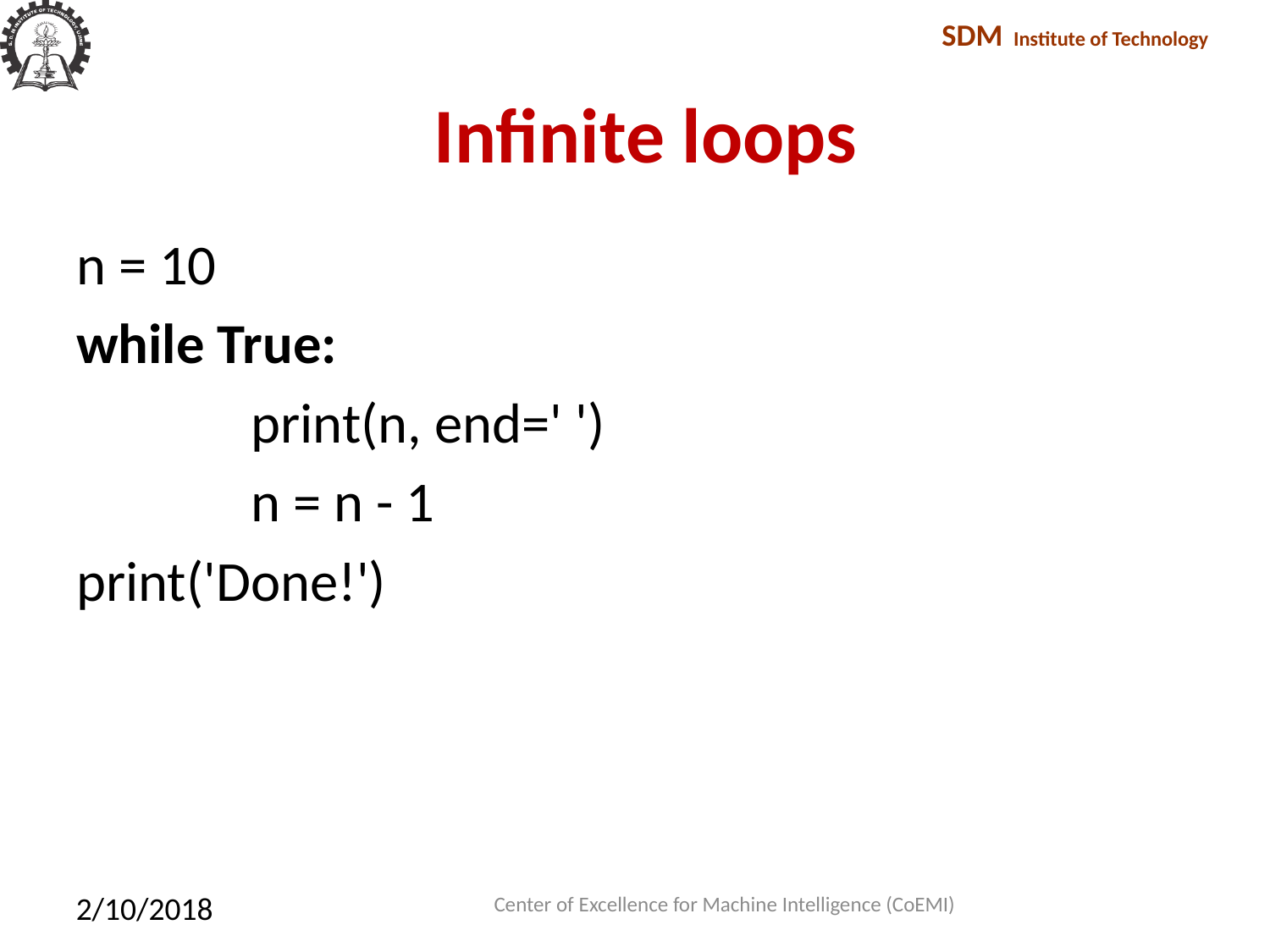

# Infinite loops
n = 10
while True:
		print(n, end=' ')
		n = n - 1
print('Done!')
Center of Excellence for Machine Intelligence (CoEMI)
2/10/2018